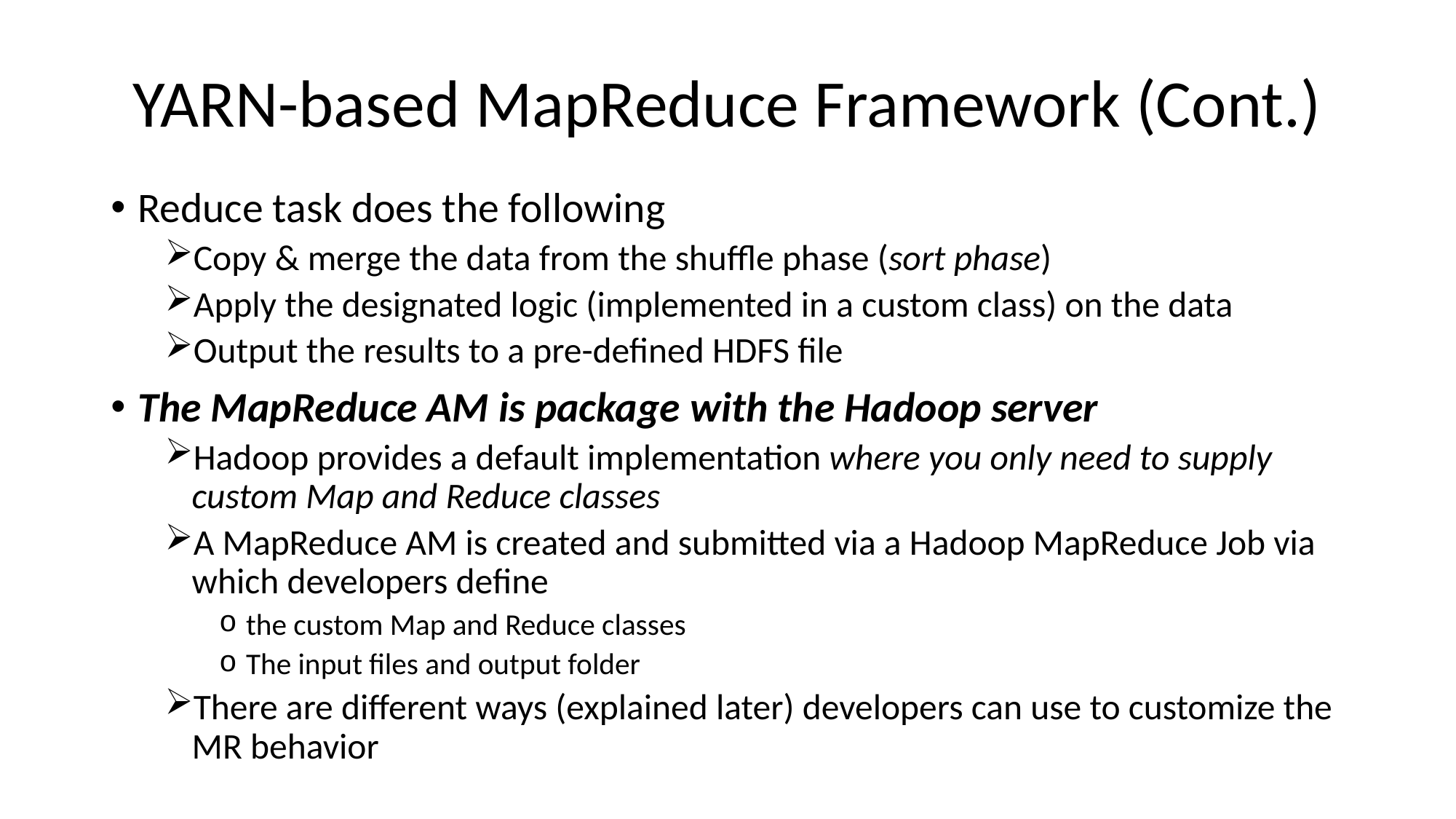

# YARN-based MapReduce Framework (Cont.)
Reduce task does the following
Copy & merge the data from the shuffle phase (sort phase)
Apply the designated logic (implemented in a custom class) on the data
Output the results to a pre-defined HDFS file
The MapReduce AM is package with the Hadoop server
Hadoop provides a default implementation where you only need to supply custom Map and Reduce classes
A MapReduce AM is created and submitted via a Hadoop MapReduce Job via which developers define
the custom Map and Reduce classes
The input files and output folder
There are different ways (explained later) developers can use to customize the MR behavior